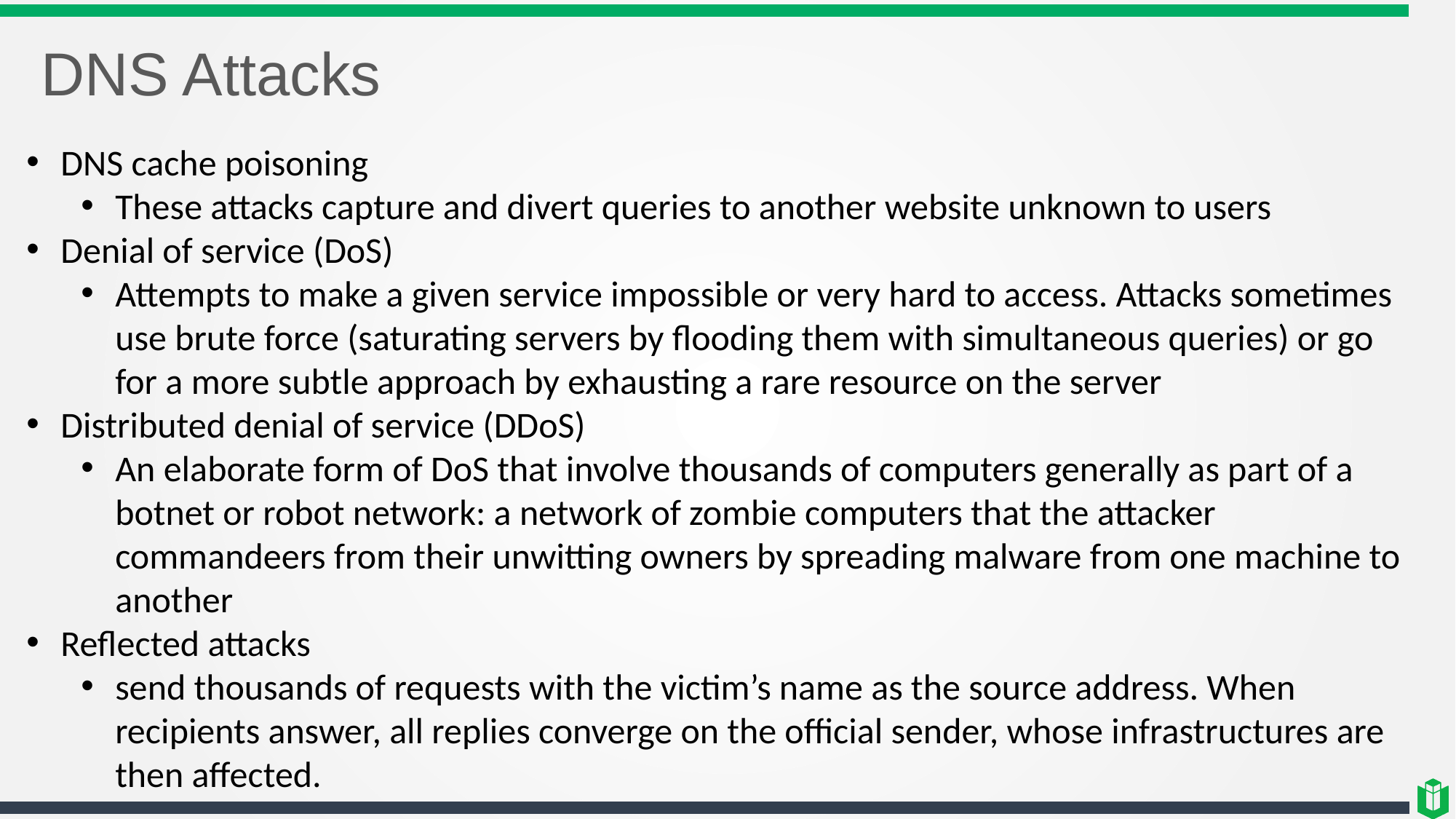

# DNS Attacks
DNS cache poisoning
These attacks capture and divert queries to another website unknown to users
Denial of service (DoS)
Attempts to make a given service impossible or very hard to access. Attacks sometimes use brute force (saturating servers by flooding them with simultaneous queries) or go for a more subtle approach by exhausting a rare resource on the server
Distributed denial of service (DDoS)
An elaborate form of DoS that involve thousands of computers generally as part of a botnet or robot network: a network of zombie computers that the attacker commandeers from their unwitting owners by spreading malware from one machine to another
Reflected attacks
send thousands of requests with the victim’s name as the source address. When recipients answer, all replies converge on the official sender, whose infrastructures are then affected.